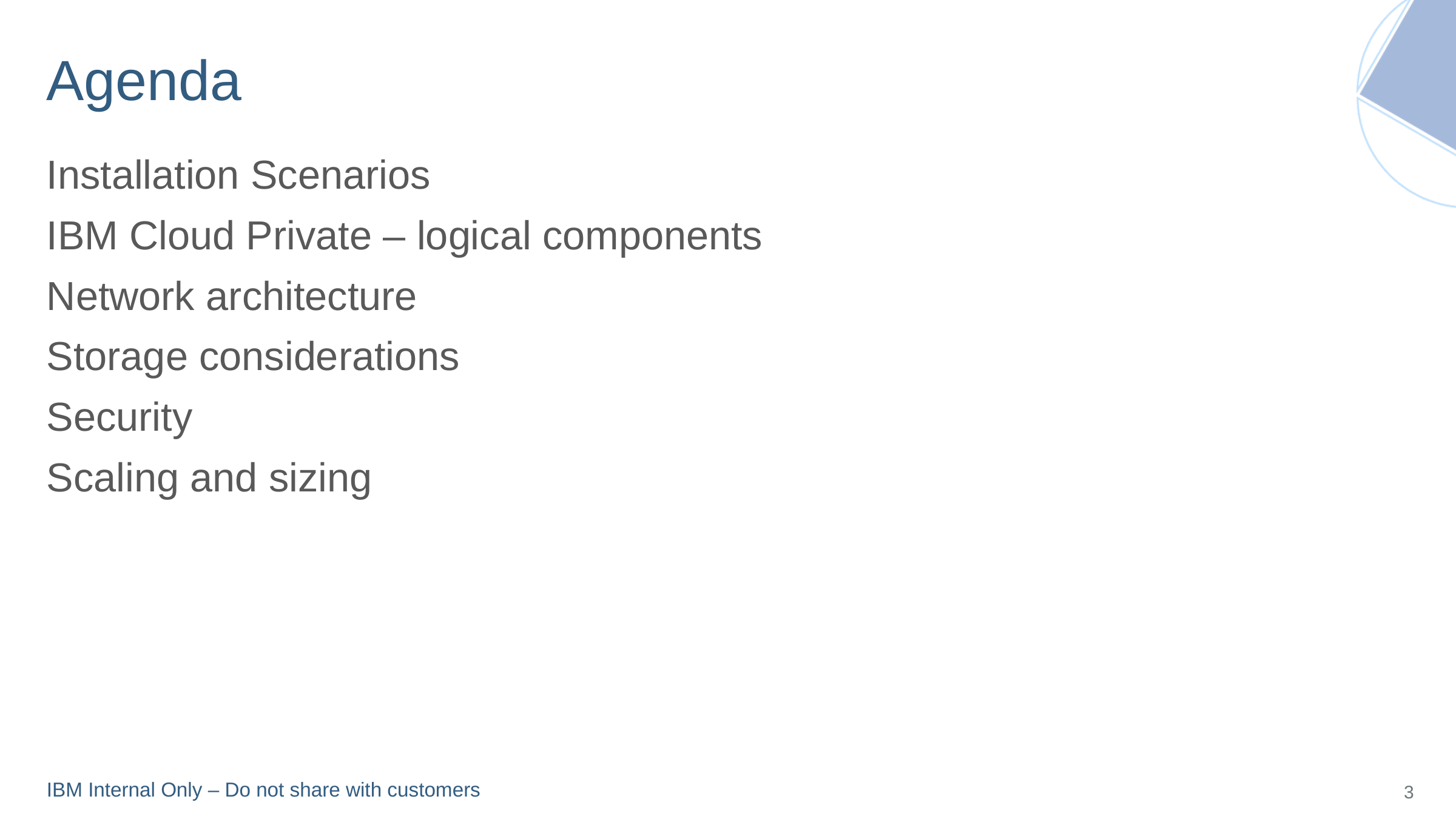

# Agenda
Installation Scenarios
IBM Cloud Private – logical components
Network architecture
Storage considerations
Security
Scaling and sizing
3